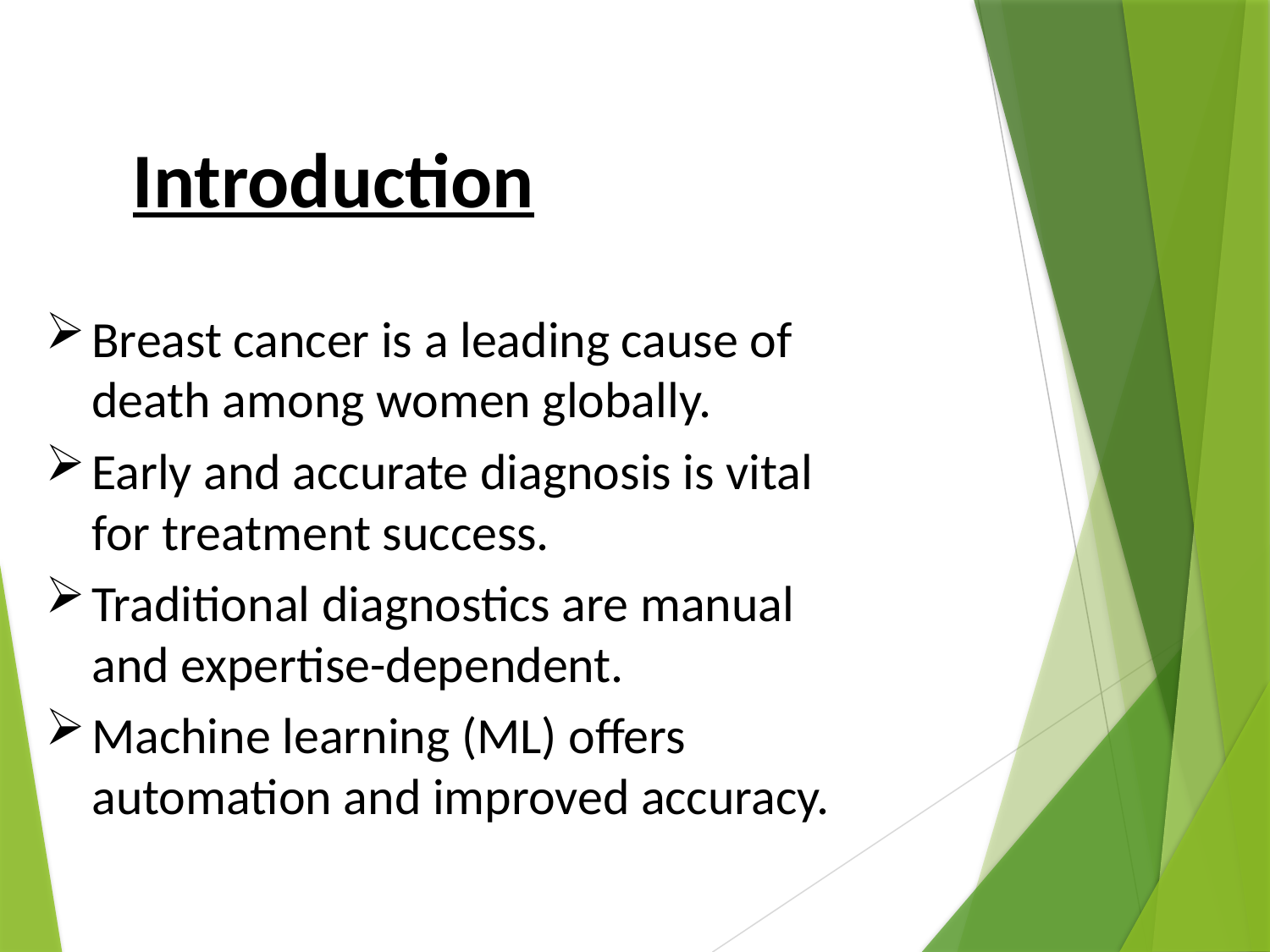

# Introduction
Breast cancer is a leading cause of death among women globally.
Early and accurate diagnosis is vital for treatment success.
Traditional diagnostics are manual and expertise-dependent.
Machine learning (ML) offers automation and improved accuracy.